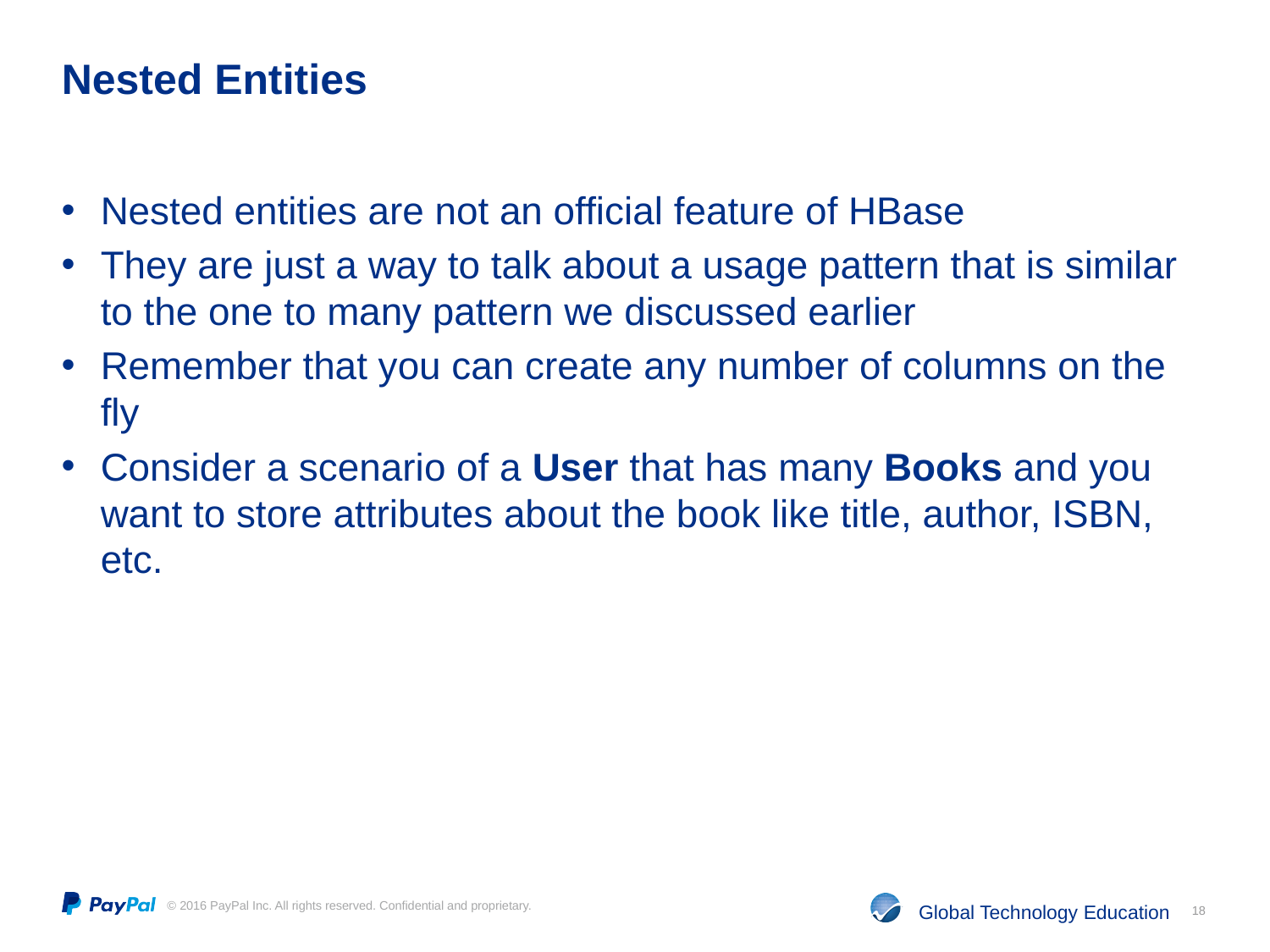

# Nested Entities
Nested entities are not an official feature of HBase
They are just a way to talk about a usage pattern that is similar to the one to many pattern we discussed earlier
Remember that you can create any number of columns on the fly
Consider a scenario of a User that has many Books and you want to store attributes about the book like title, author, ISBN, etc.
18